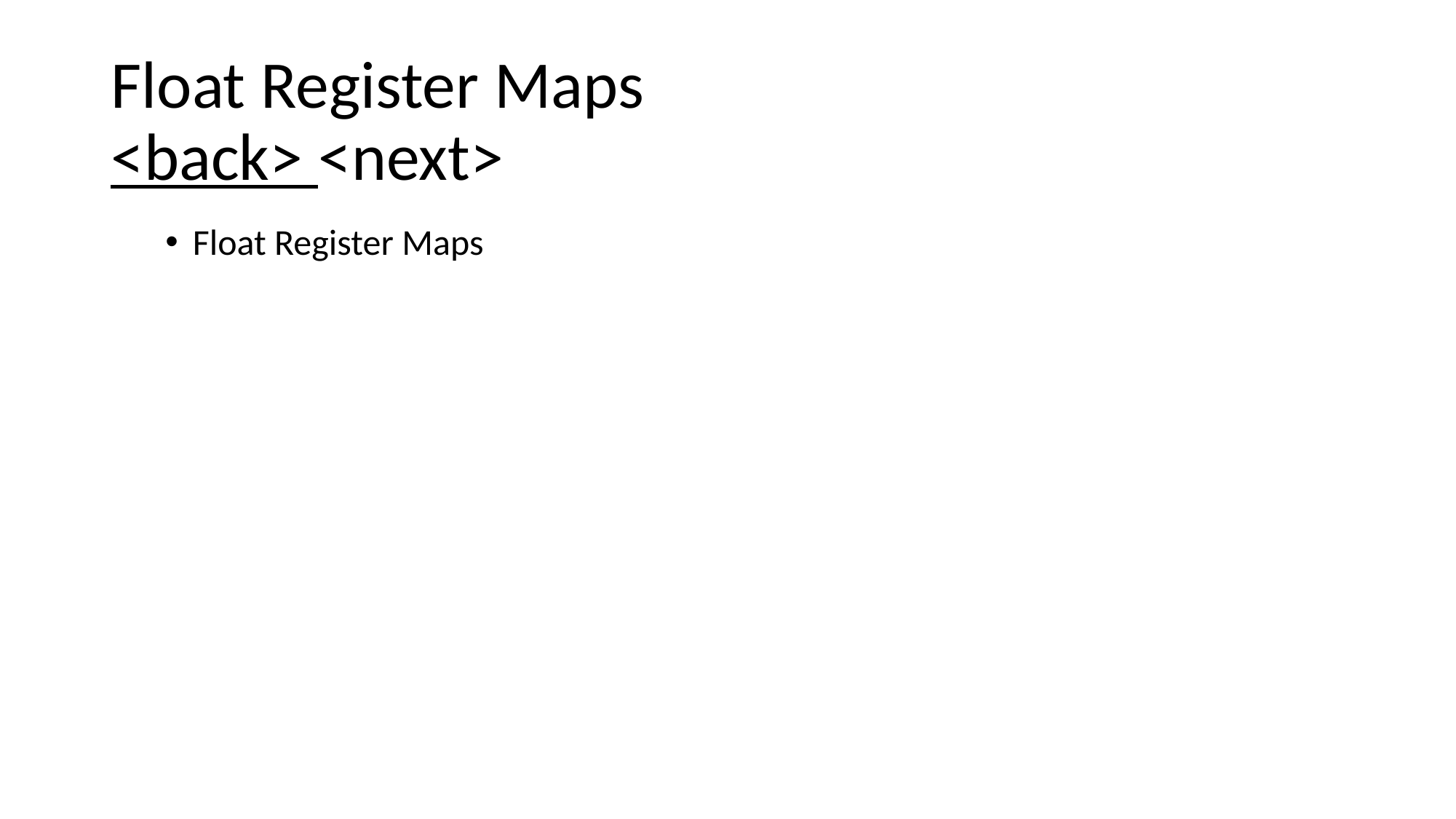

# Float Register Maps <back> <next>
Float Register Maps